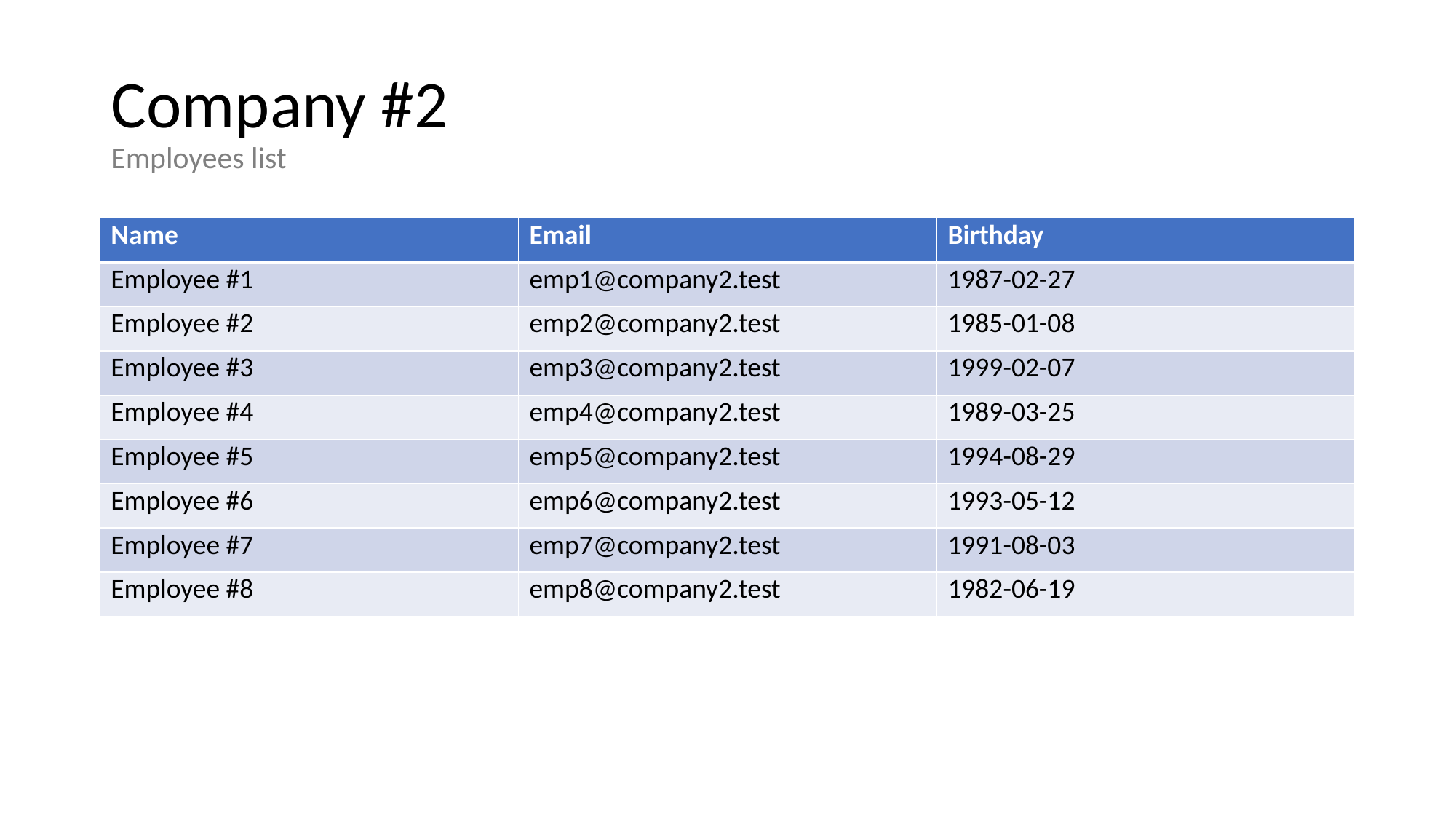

# Company #2 Employees list
| Name | Email | Birthday |
| --- | --- | --- |
| Employee #1 | emp1@company2.test | 1987-02-27 |
| Employee #2 | emp2@company2.test | 1985-01-08 |
| Employee #3 | emp3@company2.test | 1999-02-07 |
| Employee #4 | emp4@company2.test | 1989-03-25 |
| Employee #5 | emp5@company2.test | 1994-08-29 |
| Employee #6 | emp6@company2.test | 1993-05-12 |
| Employee #7 | emp7@company2.test | 1991-08-03 |
| Employee #8 | emp8@company2.test | 1982-06-19 |